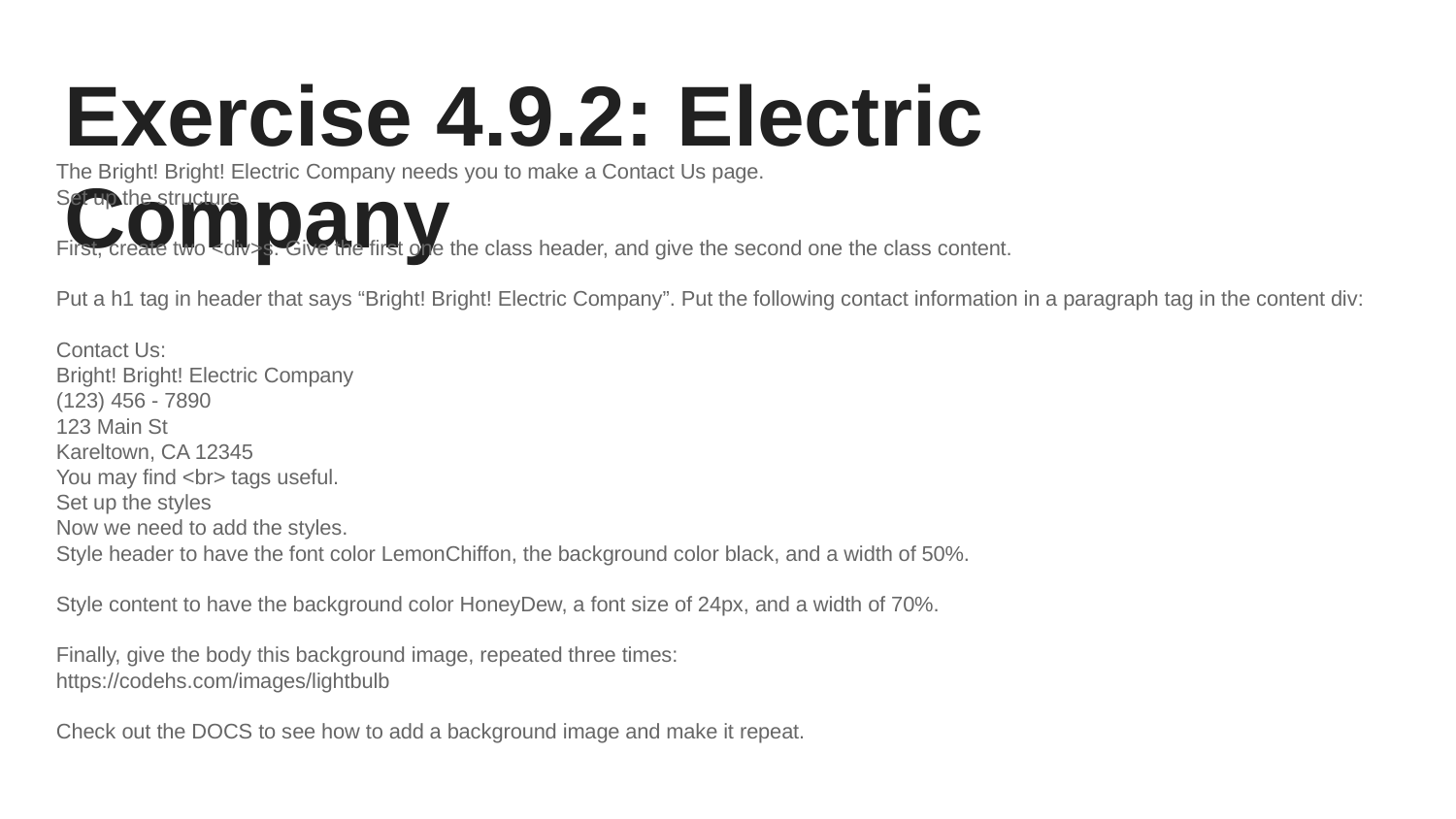

# Exercise 4.9.2: Electric Company
The Bright! Bright! Electric Company needs you to make a Contact Us page.
Set up the structure

First, create two <div>s. Give the first one the class header, and give the second one the class content.

Put a h1 tag in header that says “Bright! Bright! Electric Company”. Put the following contact information in a paragraph tag in the content div:

Contact Us:
Bright! Bright! Electric Company
(123) 456 - 7890
123 Main St
Kareltown, CA 12345
You may find <br> tags useful.
Set up the styles
Now we need to add the styles.
Style header to have the font color LemonChiffon, the background color black, and a width of 50%.

Style content to have the background color HoneyDew, a font size of 24px, and a width of 70%.

Finally, give the body this background image, repeated three times:
https://codehs.com/images/lightbulb

Check out the DOCS to see how to add a background image and make it repeat.